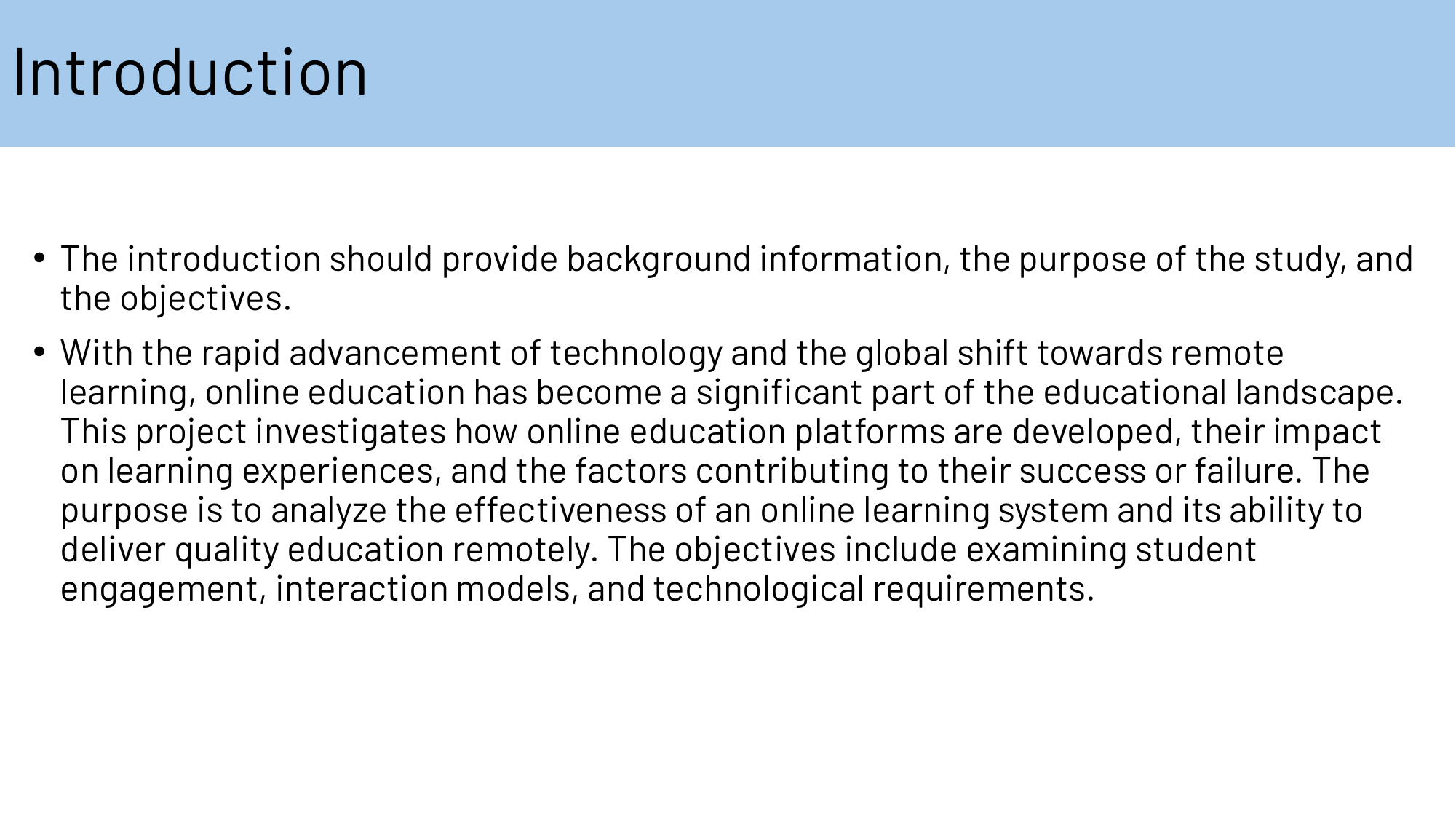

# Introduction
The introduction should provide background information, the purpose of the study, and the objectives.
With the rapid advancement of technology and the global shift towards remote learning, online education has become a significant part of the educational landscape. This project investigates how online education platforms are developed, their impact on learning experiences, and the factors contributing to their success or failure. The purpose is to analyze the effectiveness of an online learning system and its ability to deliver quality education remotely. The objectives include examining student engagement, interaction models, and technological requirements.